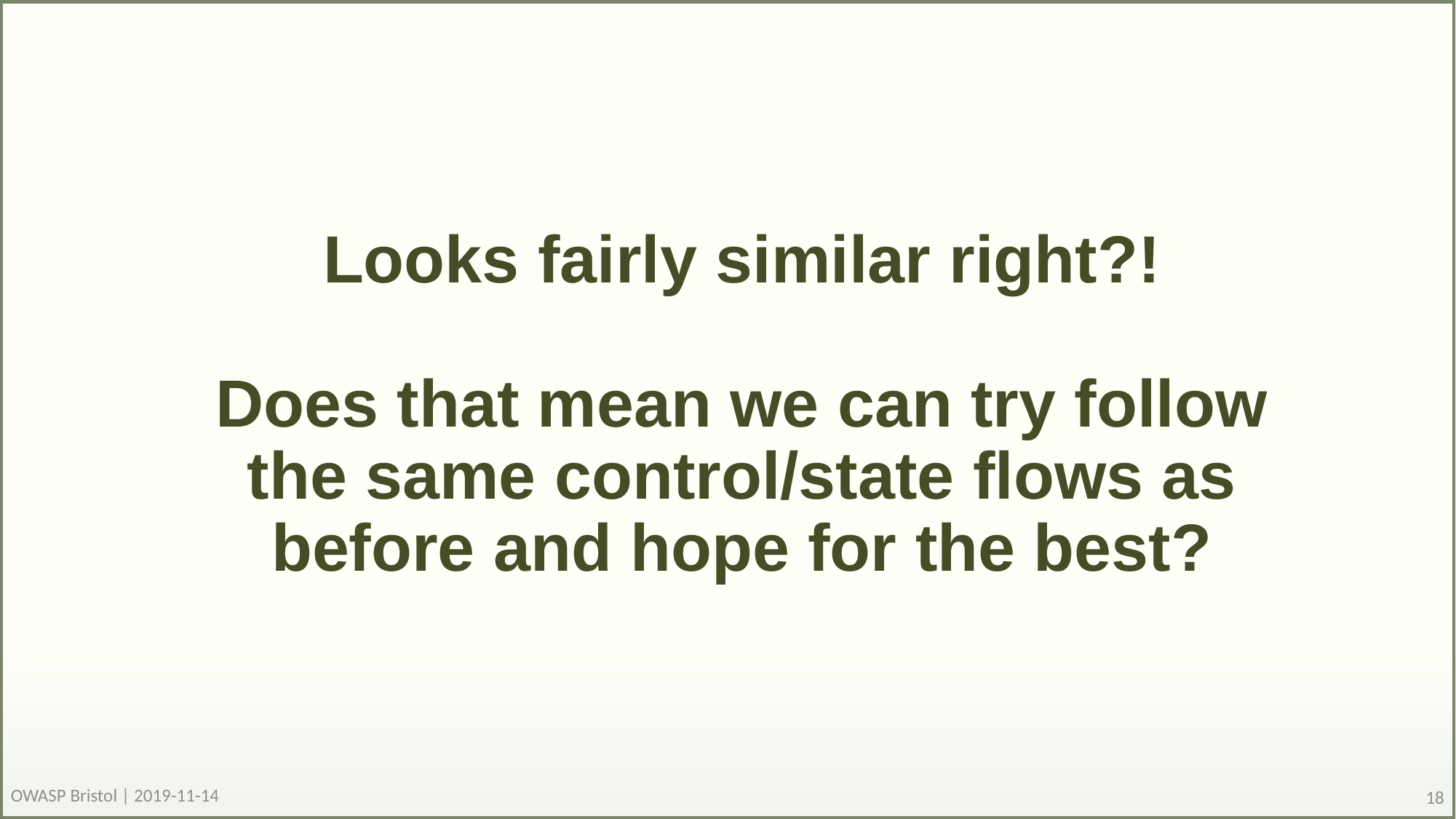

# Looks fairly similar right?! Does that mean we can try follow the same control/state flows as before and hope for the best?
OWASP Bristol | 2019-11-14
18